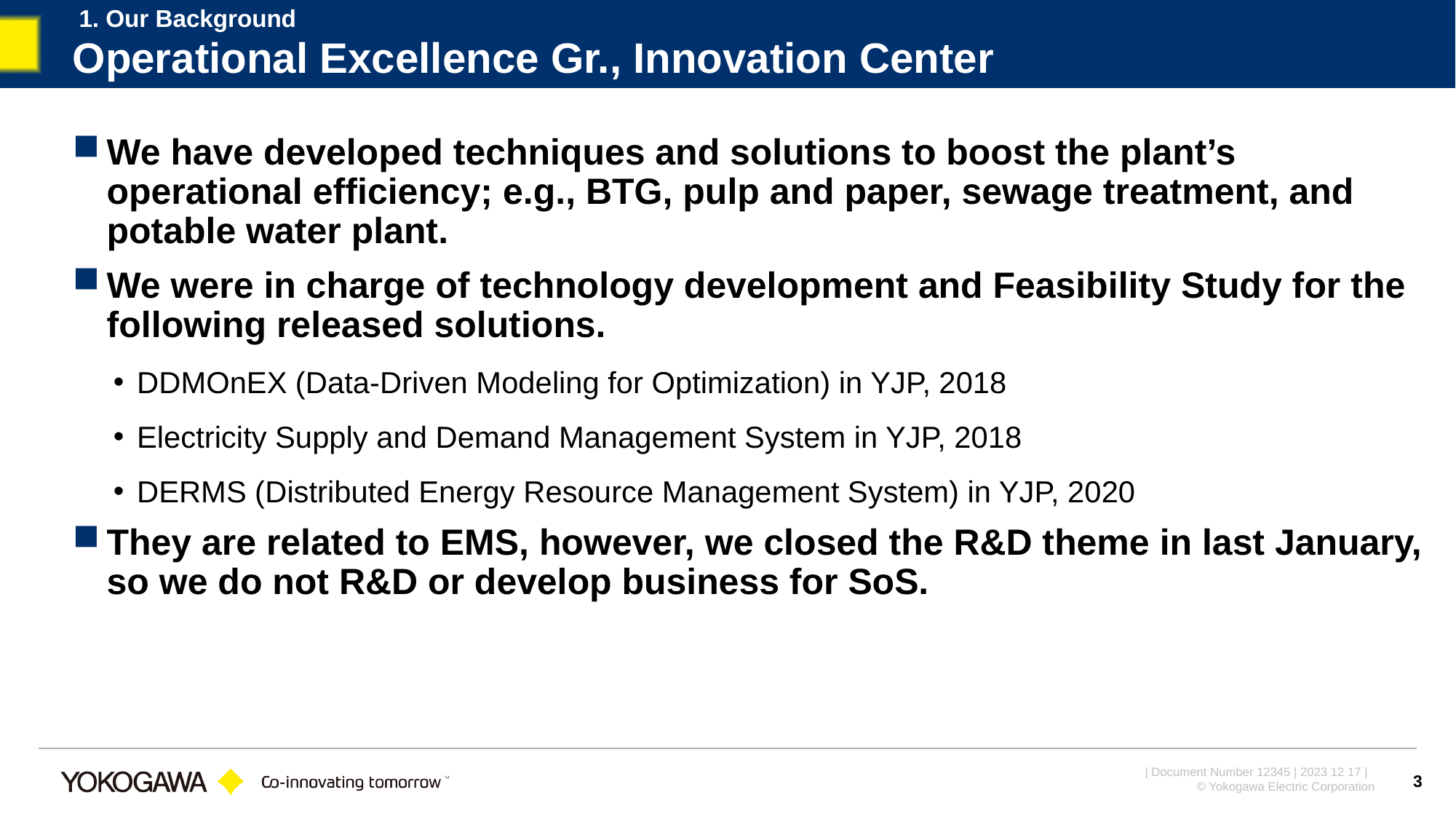

1. Our Background
Operational Excellence Gr., Innovation Center
We have developed techniques and solutions to boost the plant’s operational efficiency; e.g., BTG, pulp and paper, sewage treatment, and potable water plant.
We were in charge of technology development and Feasibility Study for the following released solutions.
DDMOnEX (Data-Driven Modeling for Optimization) in YJP, 2018
Electricity Supply and Demand Management System in YJP, 2018
DERMS (Distributed Energy Resource Management System) in YJP, 2020
They are related to EMS, however, we closed the R&D theme in last January, so we do not R&D or develop business for SoS.
3